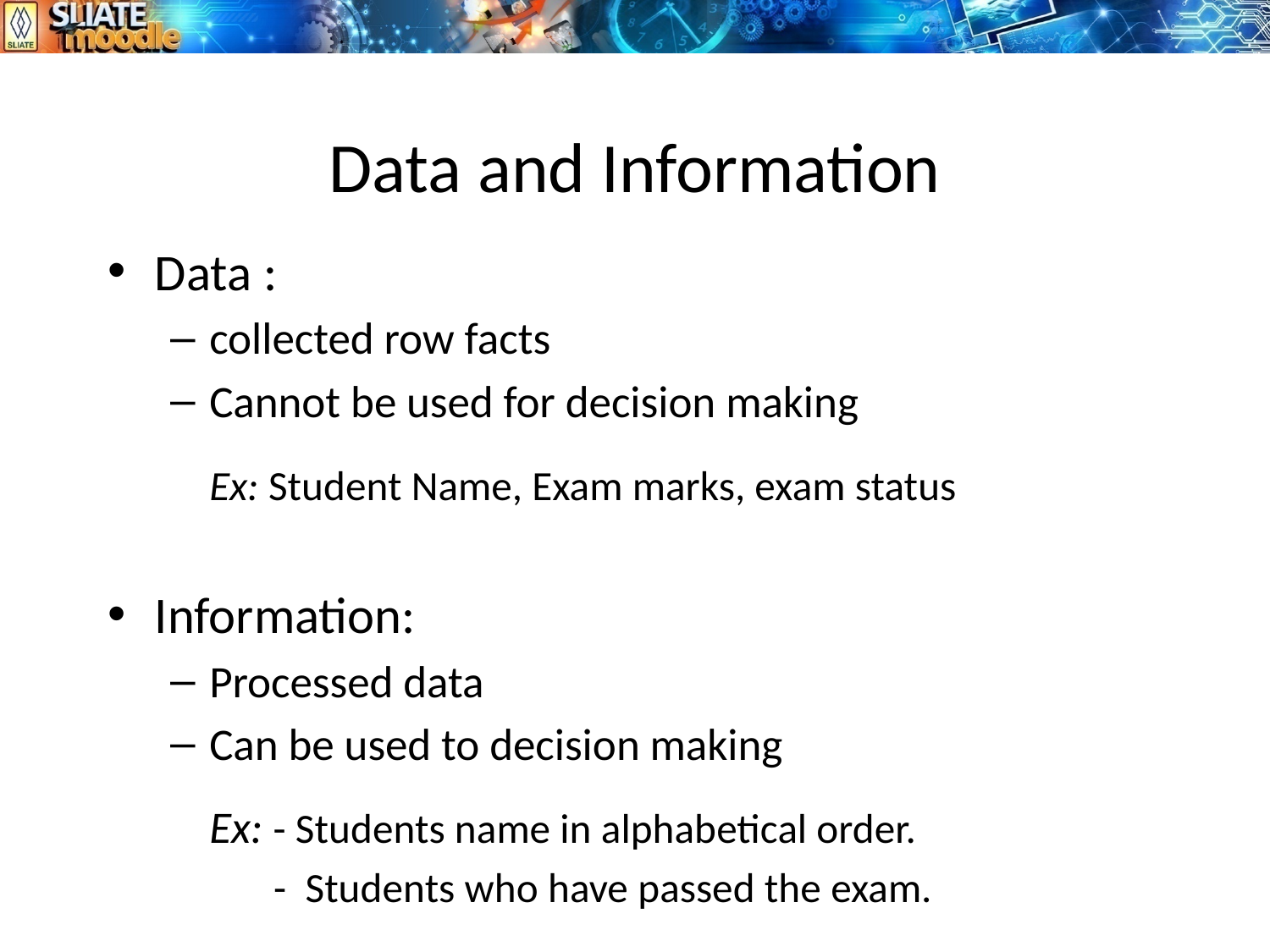

# Data and Information
Data :
collected row facts
Cannot be used for decision making

	Ex: Student Name, Exam marks, exam status

Information:
Processed data
Can be used to decision making

	Ex: - Students name in alphabetical order.
	 -  Students who have passed the exam.